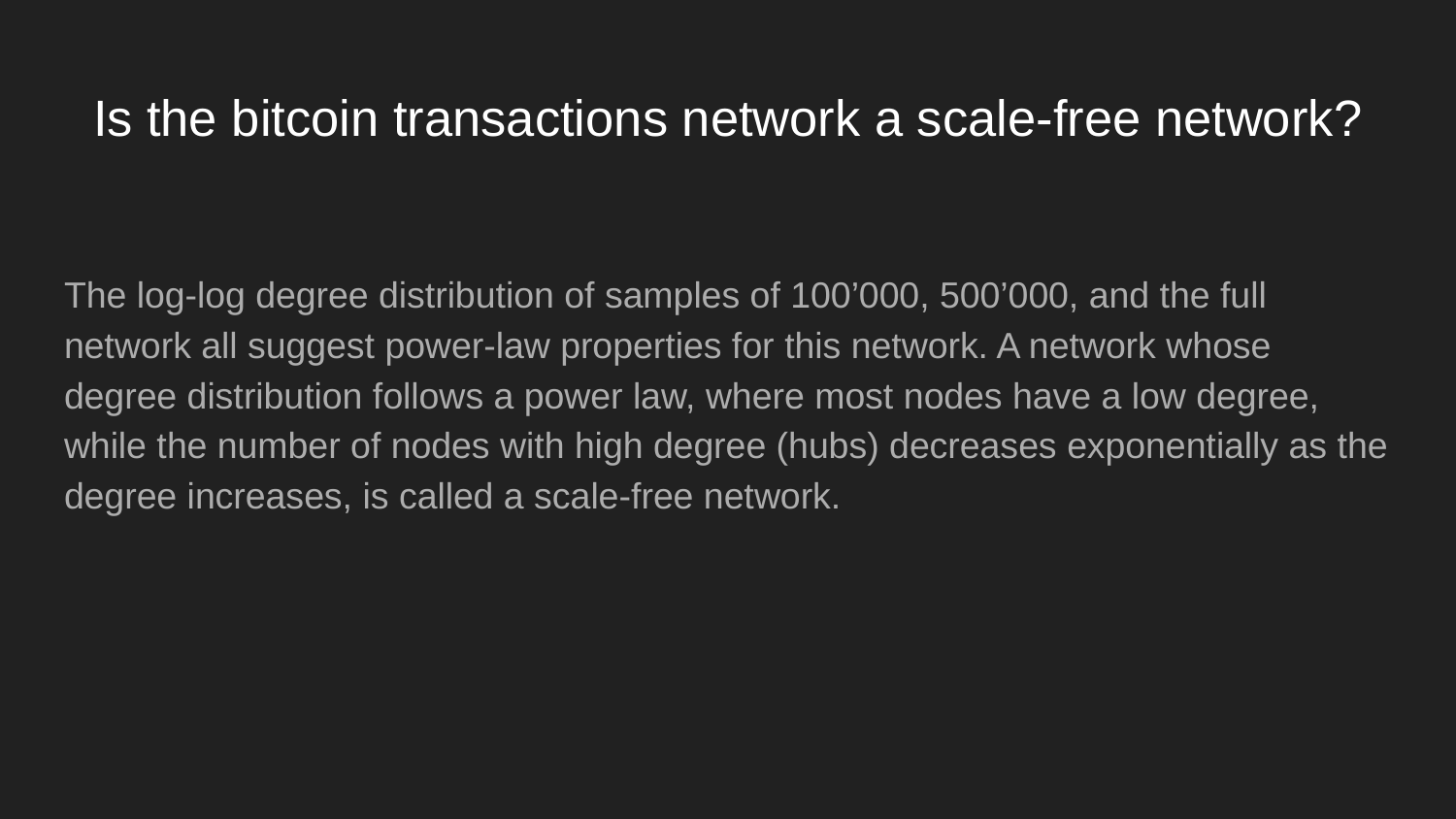

# Is the bitcoin transactions network a scale-free network?
The log-log degree distribution of samples of 100’000, 500’000, and the full network all suggest power-law properties for this network. A network whose degree distribution follows a power law, where most nodes have a low degree, while the number of nodes with high degree (hubs) decreases exponentially as the degree increases, is called a scale-free network.